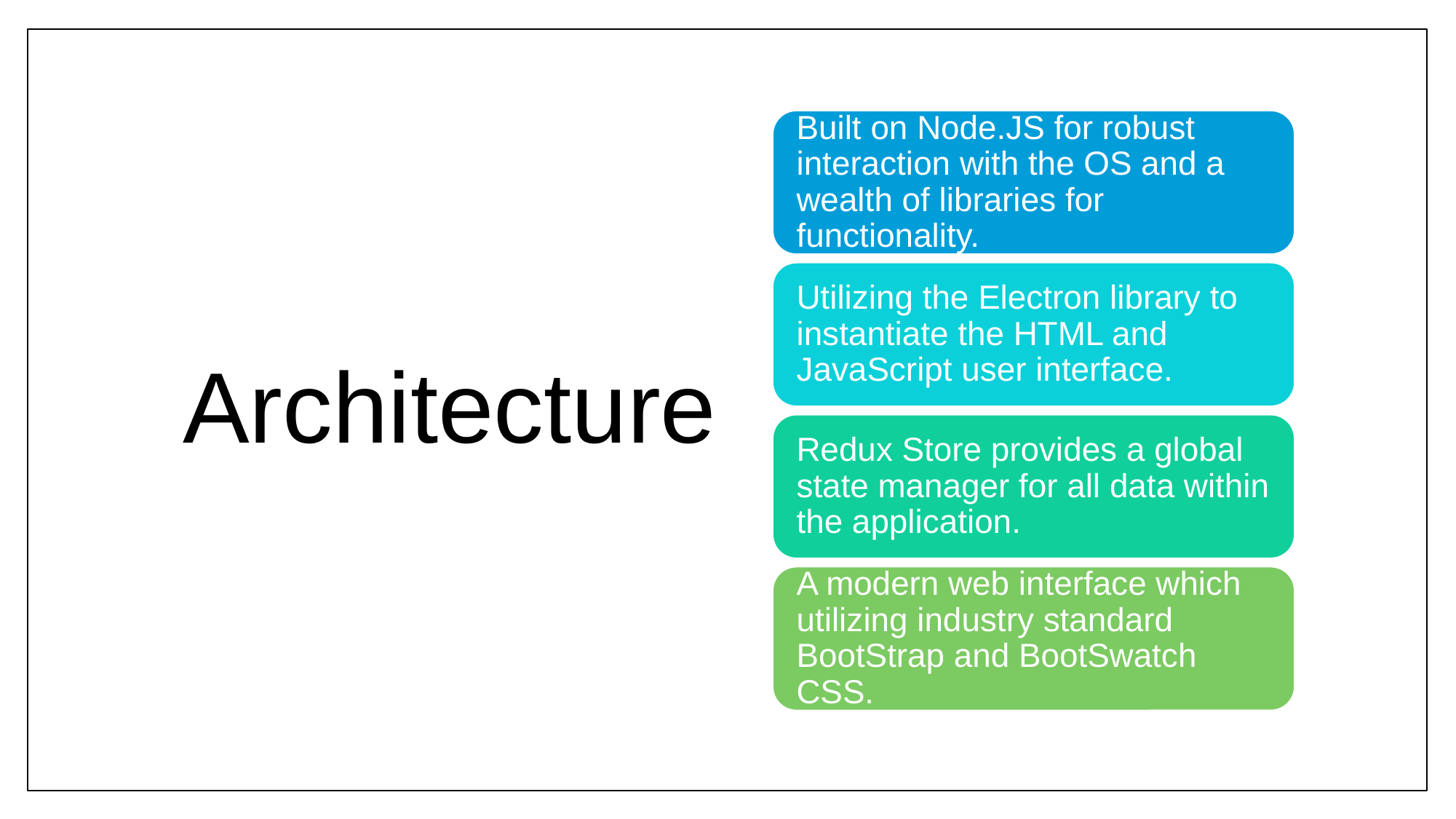

# Architecture
Built on Node.JS for robust interaction with the OS and a wealth of libraries for functionality.
Utilizing the Electron library to instantiate the HTML and JavaScript user interface.
Redux Store provides a global state manager for all data within the application.
A modern web interface which utilizing industry standard BootStrap and BootSwatch CSS.